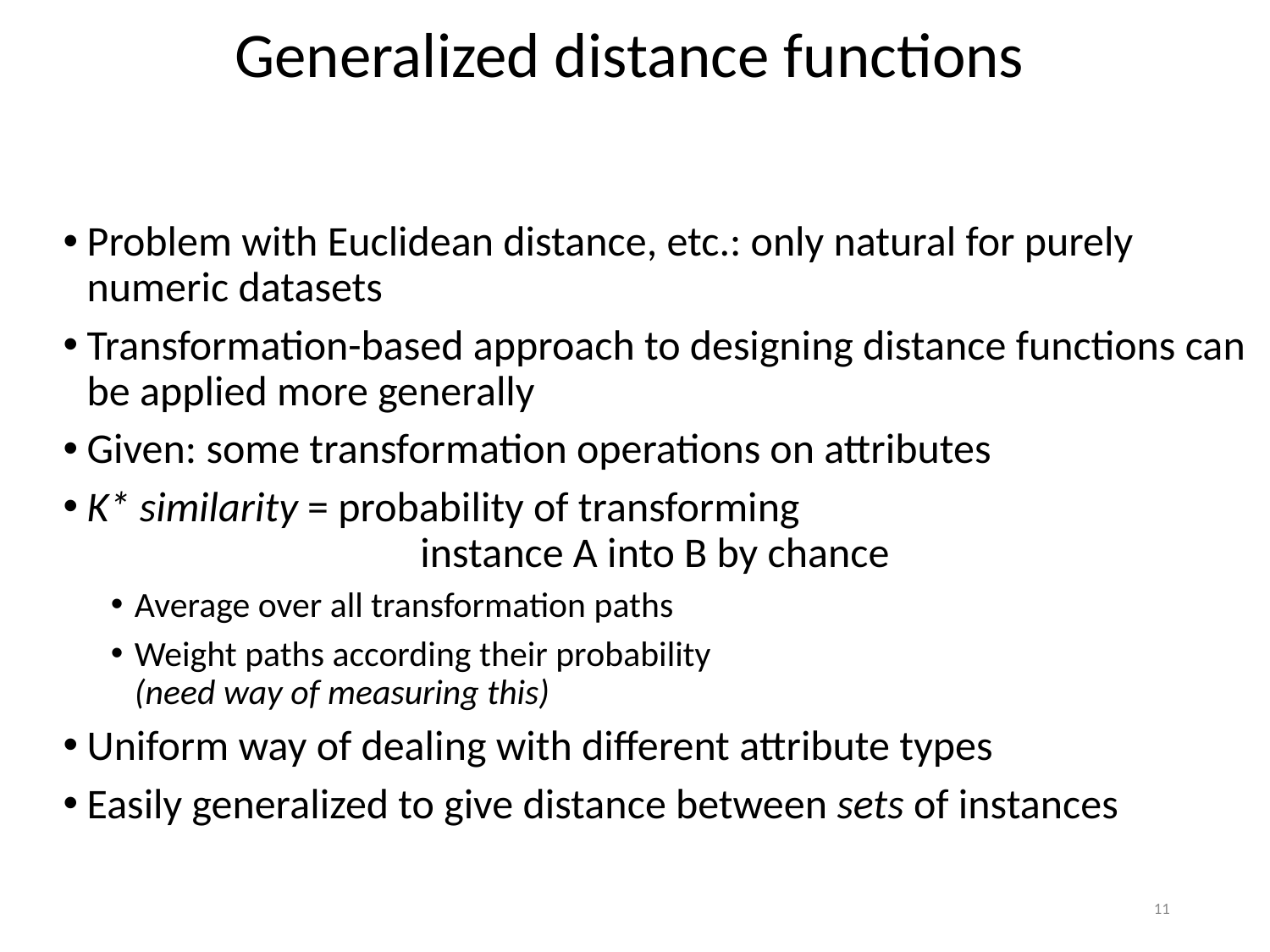

Generalized distance functions
Problem with Euclidean distance, etc.: only natural for purely numeric datasets
Transformation-based approach to designing distance functions can be applied more generally
Given: some transformation operations on attributes
K* similarity = probability of transforming 				              	instance A into B by chance
Average over all transformation paths
Weight paths according their probability
(need way of measuring this)
Uniform way of dealing with different attribute types
Easily generalized to give distance between sets of instances
11